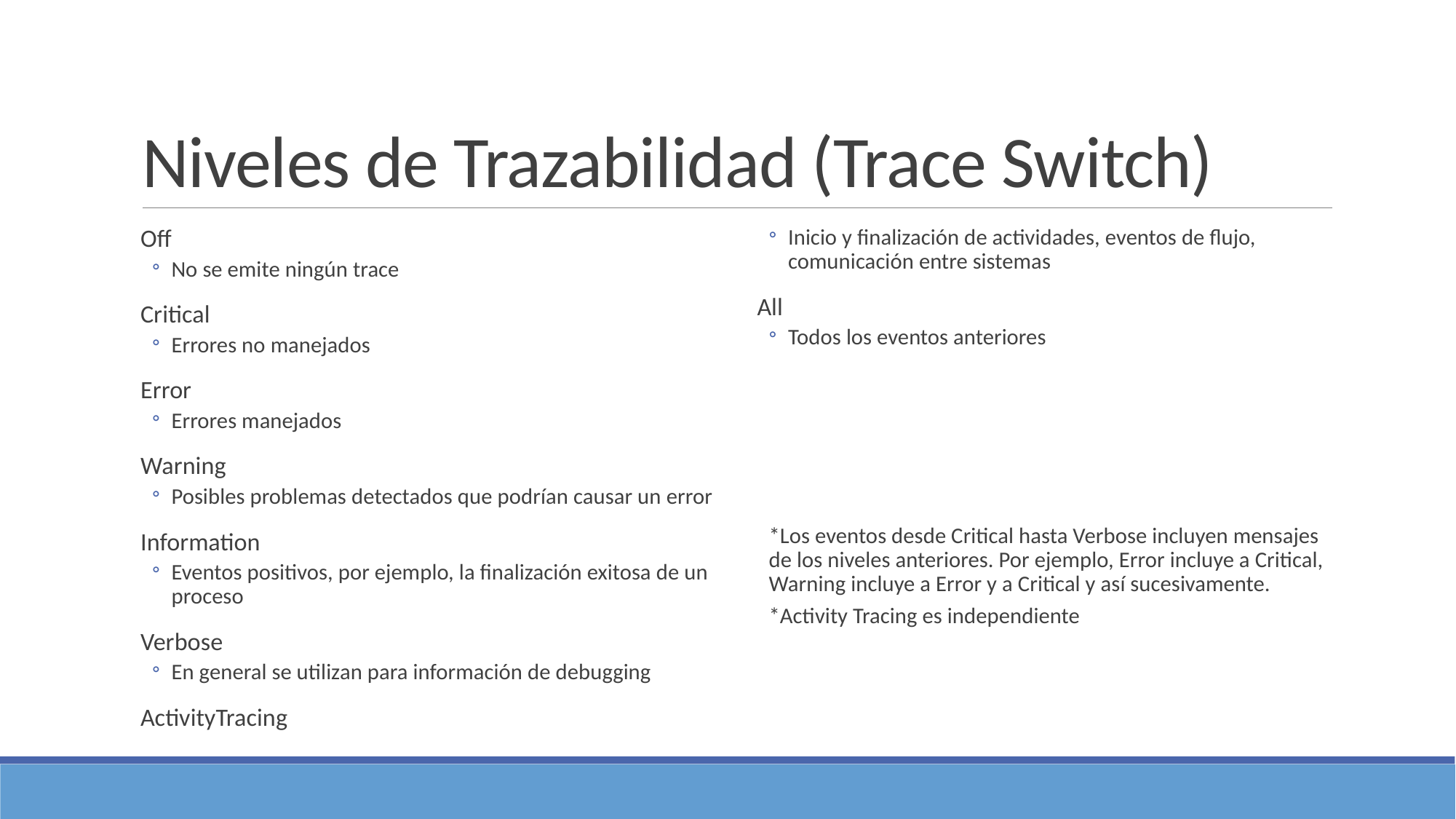

# Niveles de Trazabilidad (Trace Switch)
Off
No se emite ningún trace
Critical
Errores no manejados
Error
Errores manejados
Warning
Posibles problemas detectados que podrían causar un error
Information
Eventos positivos, por ejemplo, la finalización exitosa de un proceso
Verbose
En general se utilizan para información de debugging
ActivityTracing
Inicio y finalización de actividades, eventos de flujo, comunicación entre sistemas
All
Todos los eventos anteriores

*Los eventos desde Critical hasta Verbose incluyen mensajes de los niveles anteriores. Por ejemplo, Error incluye a Critical, Warning incluye a Error y a Critical y así sucesivamente.
*Activity Tracing es independiente